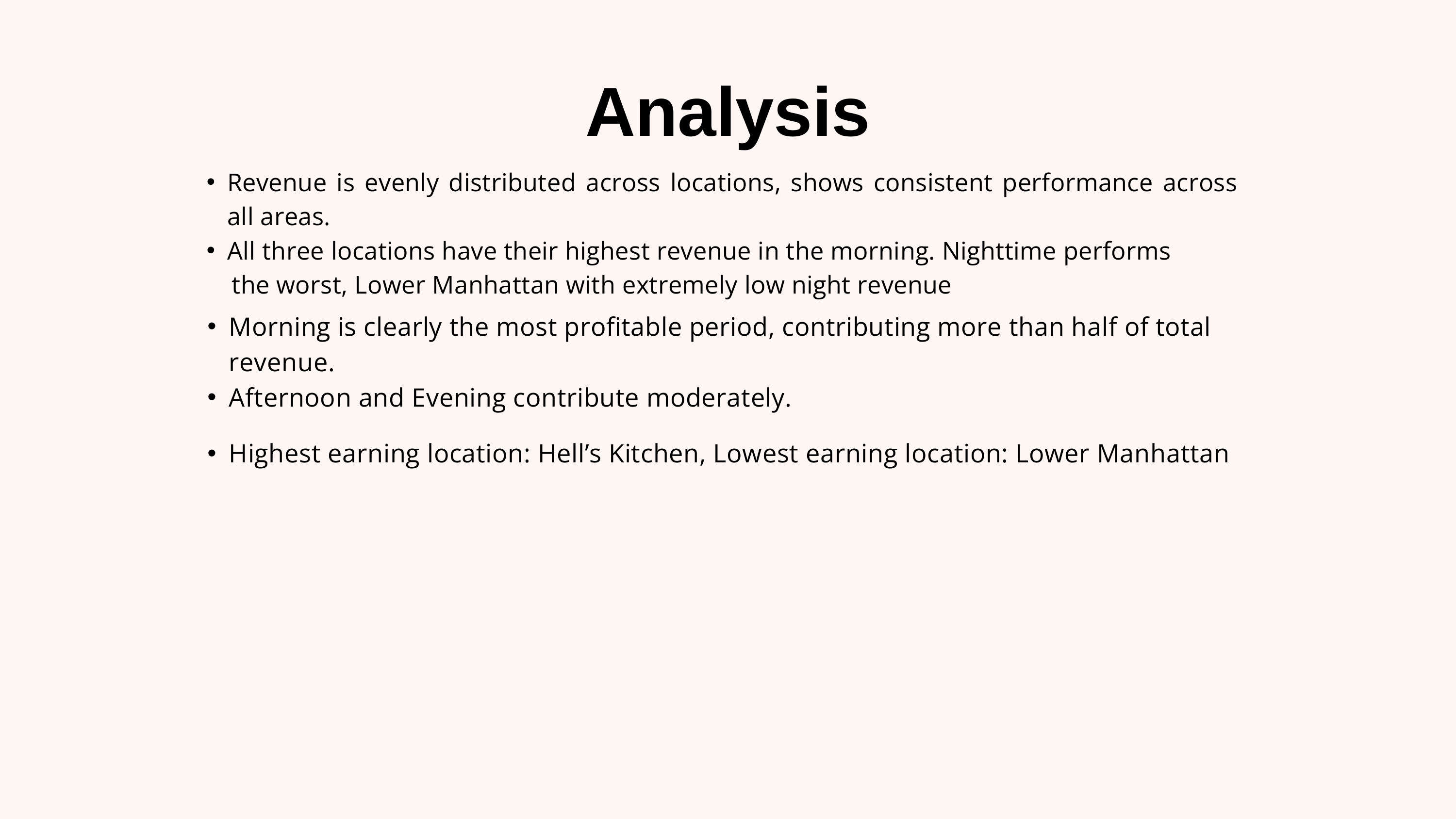

Analysis
Revenue is evenly distributed across locations, shows consistent performance across all areas.
All three locations have their highest revenue in the morning. Nighttime performs
       the worst, Lower Manhattan with extremely low night revenue

Morning is clearly the most profitable period, contributing more than half of total revenue.
Afternoon and Evening contribute moderately.
Highest earning location: Hell’s Kitchen, Lowest earning location: Lower Manhattan